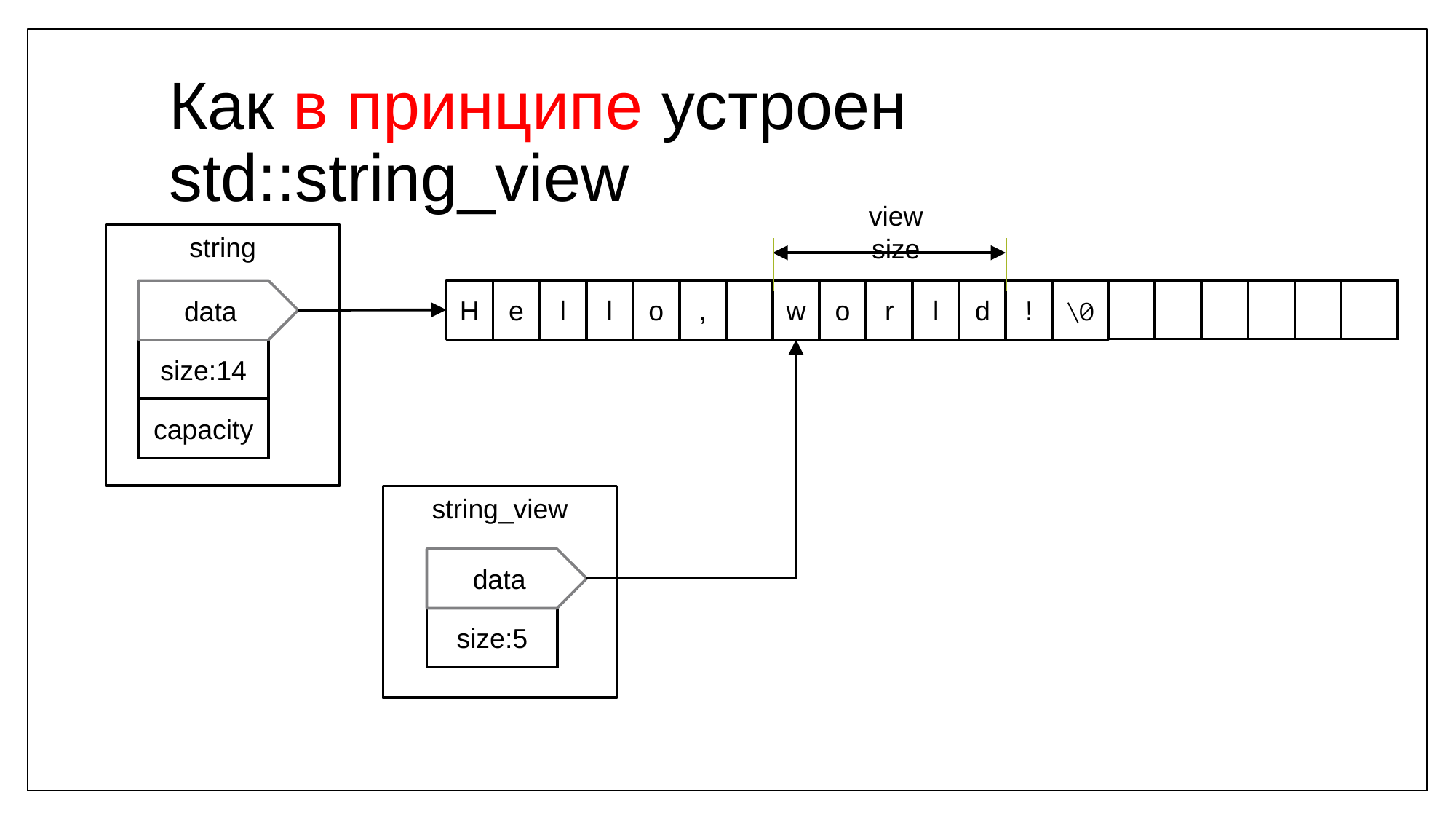

# Как в принципе устроен std::string_view
view size
string
H
e
l
l
o
,

w
o
r
l
d
!
\0

data
size:14
capacity
string_view
data
size:5